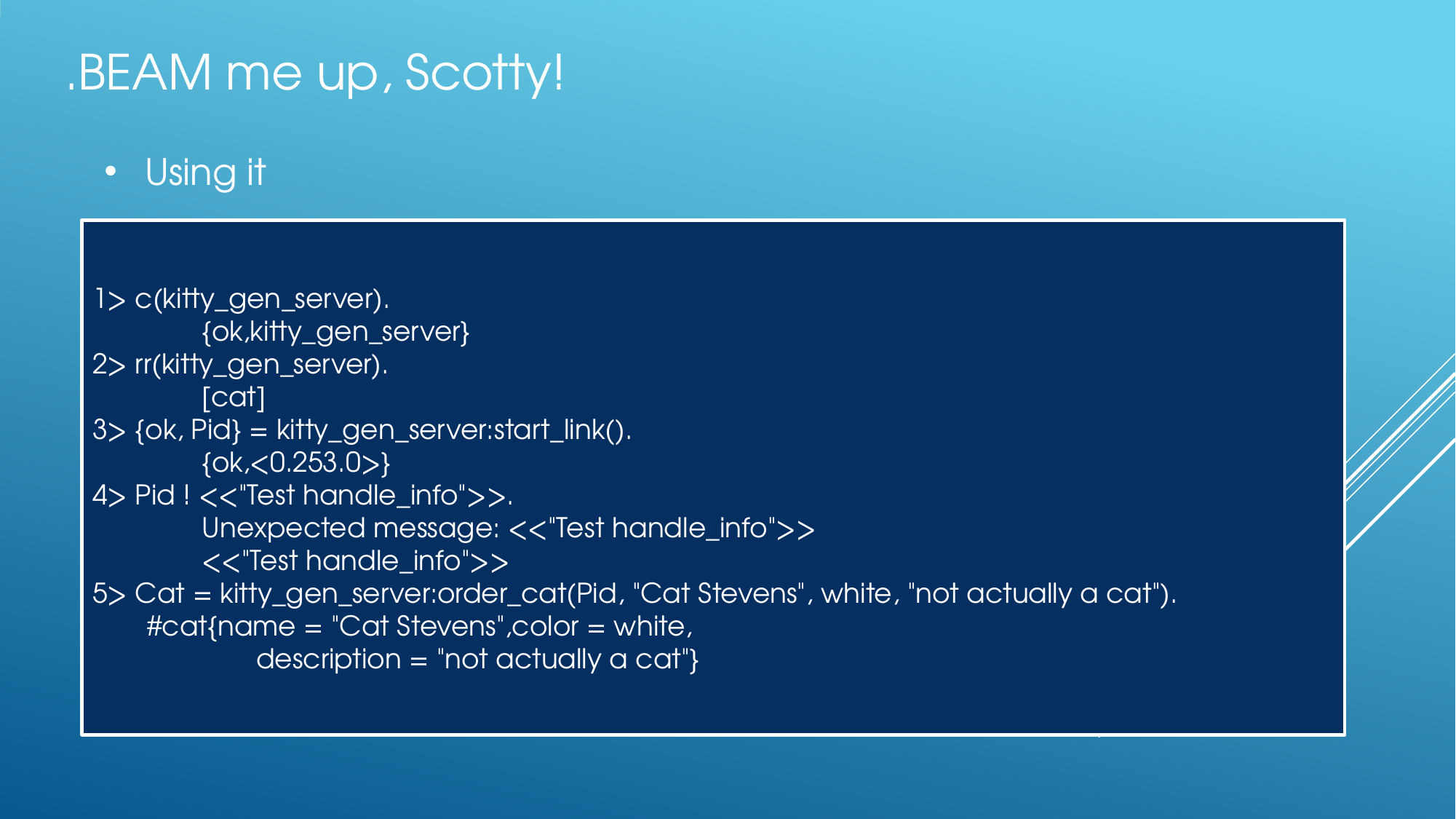

.BEAM me up, Scotty!
Using it
1> c(kitty_gen_server).
	{ok,kitty_gen_server}
2> rr(kitty_gen_server).
	[cat]
3> {ok, Pid} = kitty_gen_server:start_link().
	{ok,<0.253.0>}
4> Pid ! <<"Test handle_info">>.
	Unexpected message: <<"Test handle_info">>
	<<"Test handle_info">>
5> Cat = kitty_gen_server:order_cat(Pid, "Cat Stevens", white, "not actually a cat").
#cat{name = "Cat Stevens",color = white,
	description = "not actually a cat"}